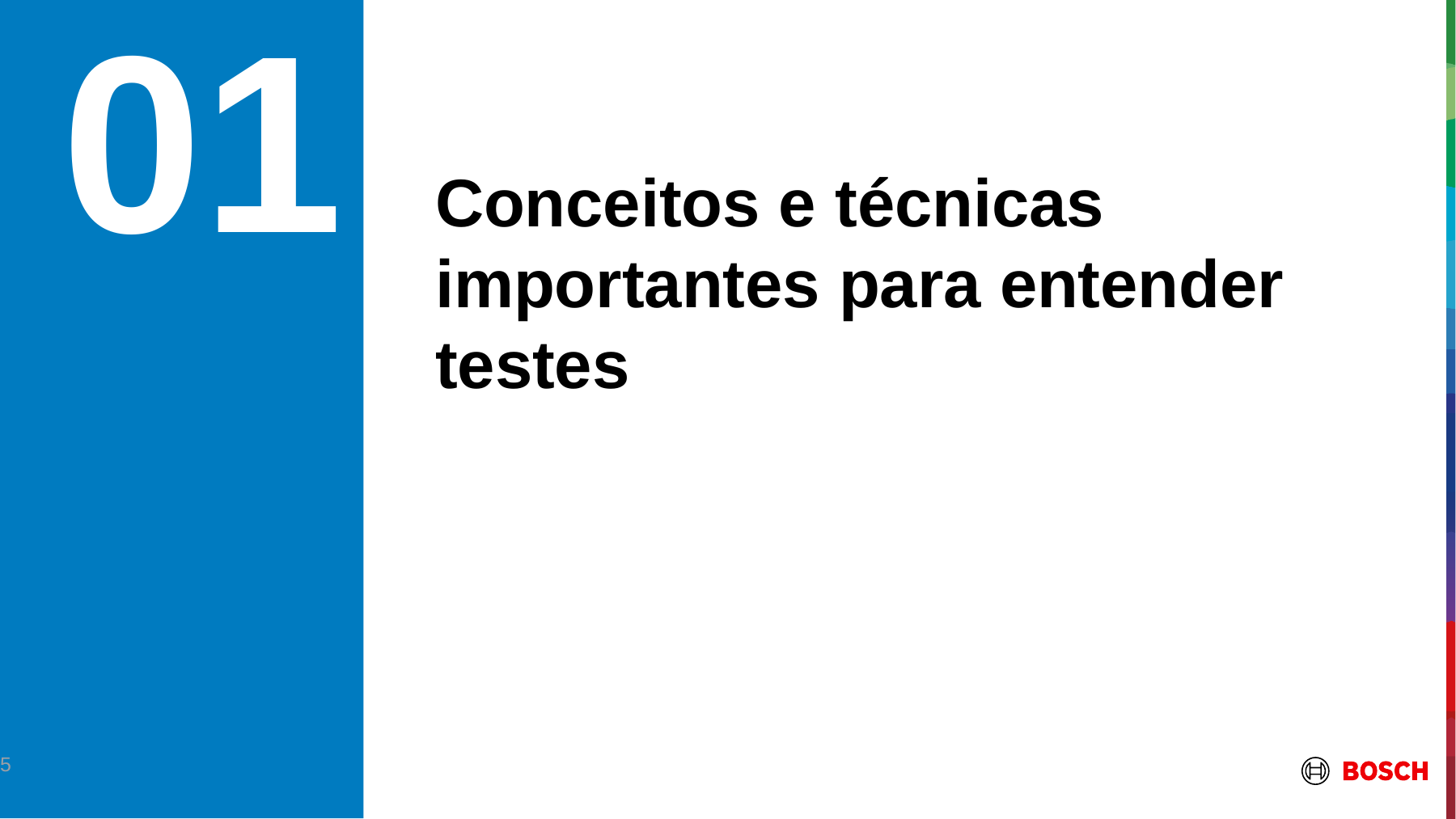

# 01
Conceitos e técnicas importantes para entender testes
5